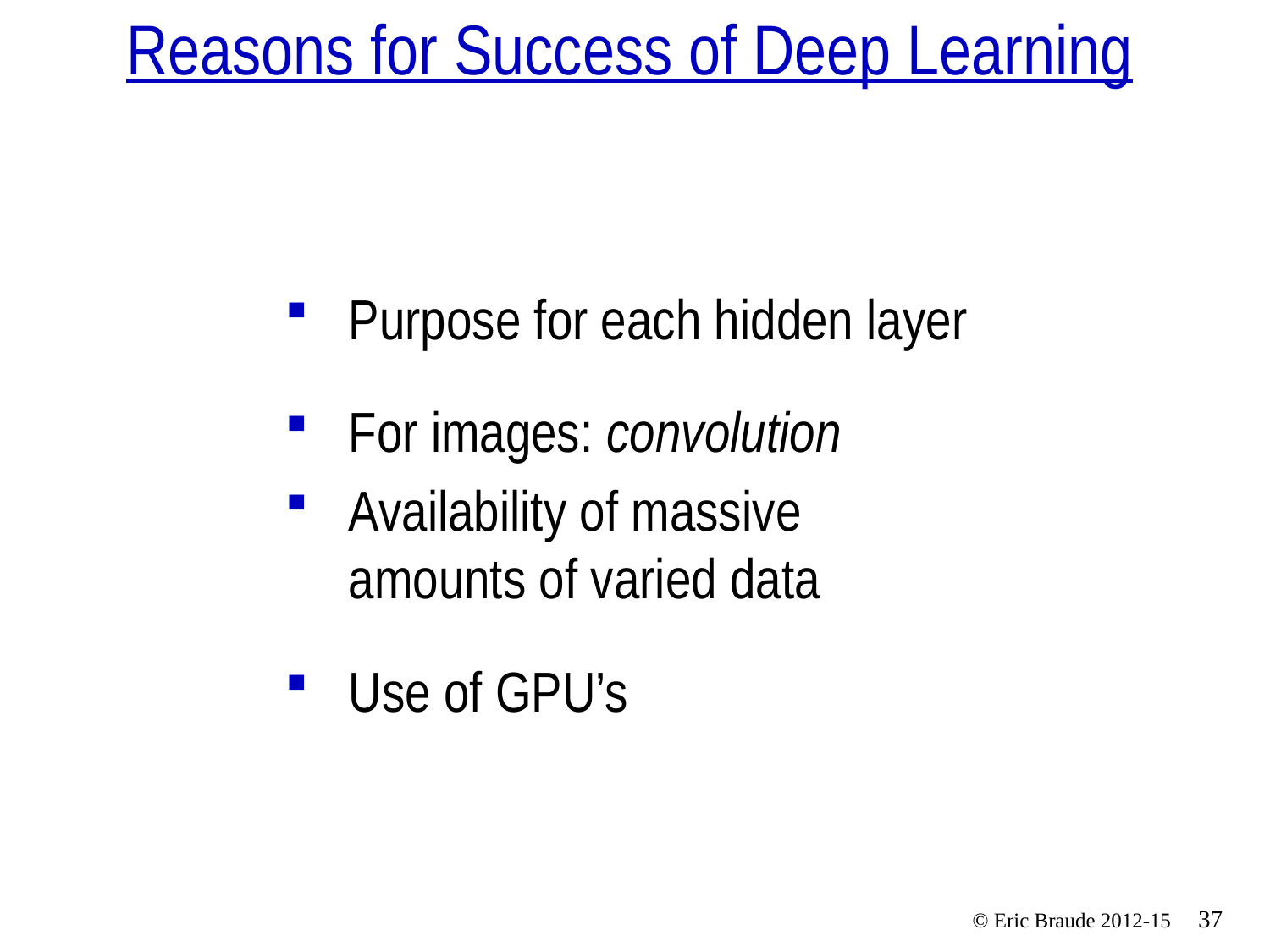

# Reasons for Success of Deep Learning
Purpose for each hidden layer
For images: convolution
Availability of massive amounts of varied data
Use of GPU’s